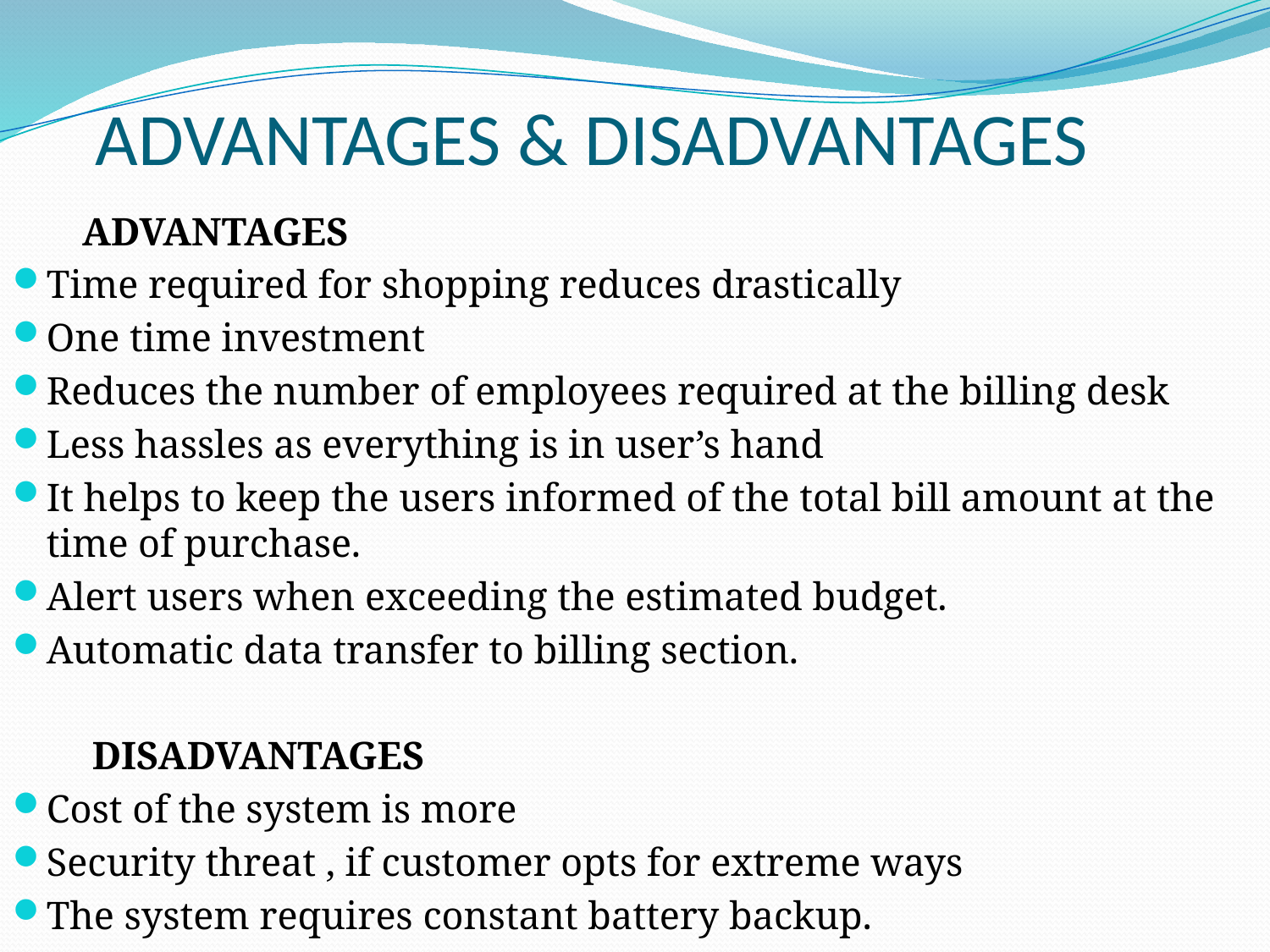

# ADVANTAGES & DISADVANTAGES
       ADVANTAGES
Time required for shopping reduces drastically
One time investment
Reduces the number of employees required at the billing desk
Less hassles as everything is in user’s hand
It helps to keep the users informed of the total bill amount at the time of purchase.
Alert users when exceeding the estimated budget.
Automatic data transfer to billing section.

        DISADVANTAGES
Cost of the system is more
Security threat , if customer opts for extreme ways
The system requires constant battery backup.